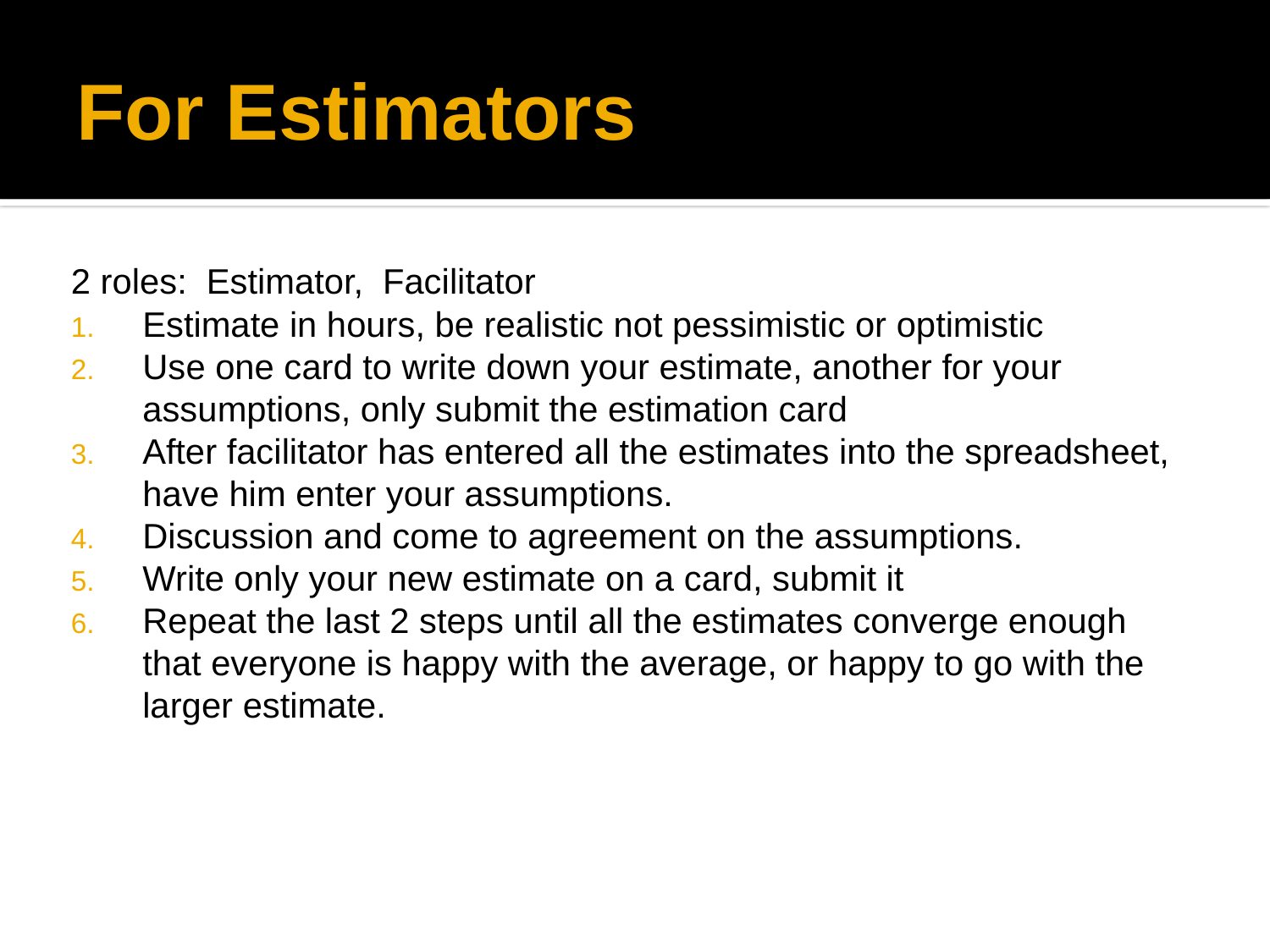

# For Estimators
2 roles:  Estimator,  Facilitator
Estimate in hours, be realistic not pessimistic or optimistic
Use one card to write down your estimate, another for your assumptions, only submit the estimation card
After facilitator has entered all the estimates into the spreadsheet, have him enter your assumptions.
Discussion and come to agreement on the assumptions.
Write only your new estimate on a card, submit it
Repeat the last 2 steps until all the estimates converge enough that everyone is happy with the average, or happy to go with the larger estimate.